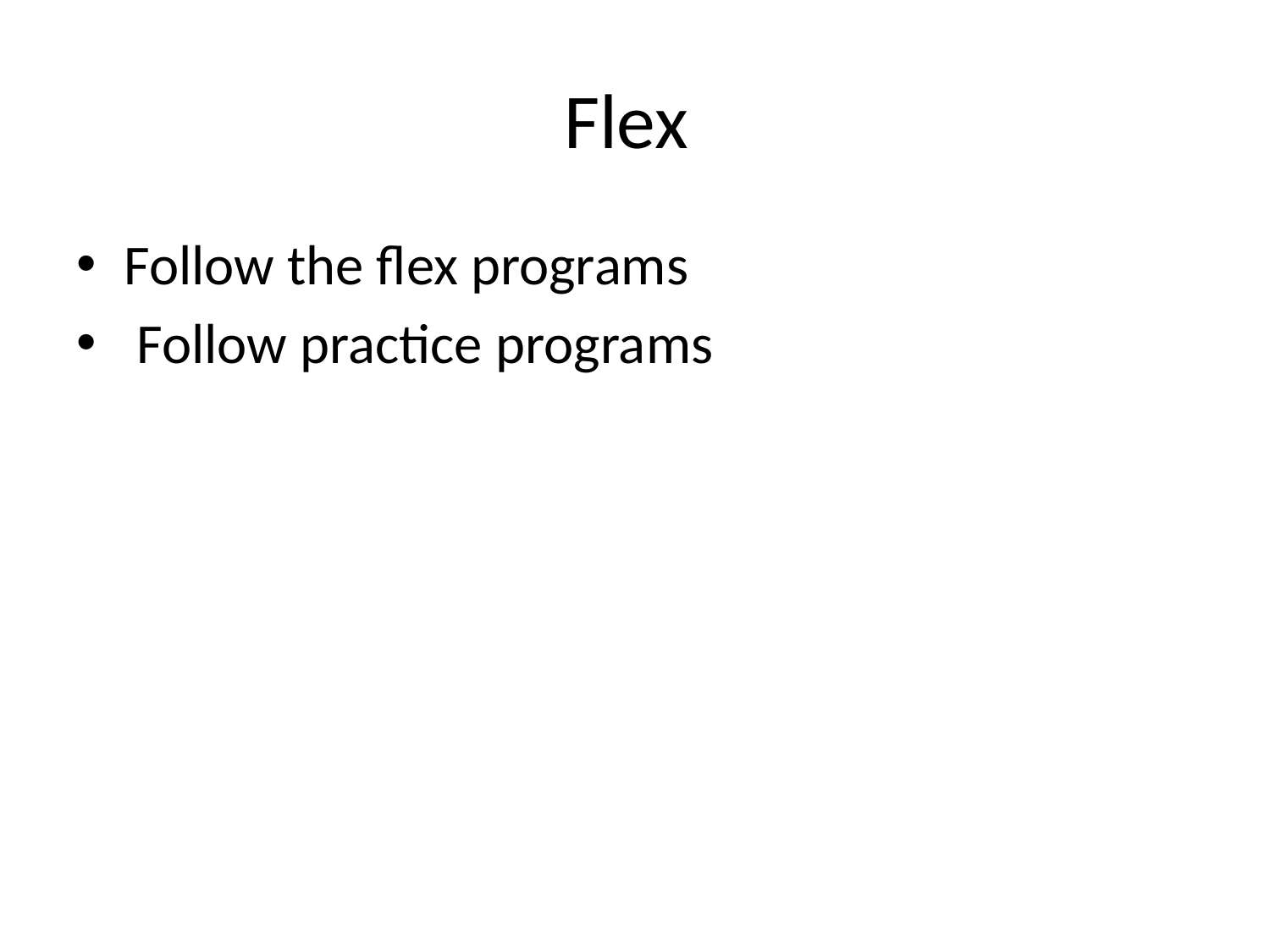

# Flex
Follow the flex programs
 Follow practice programs